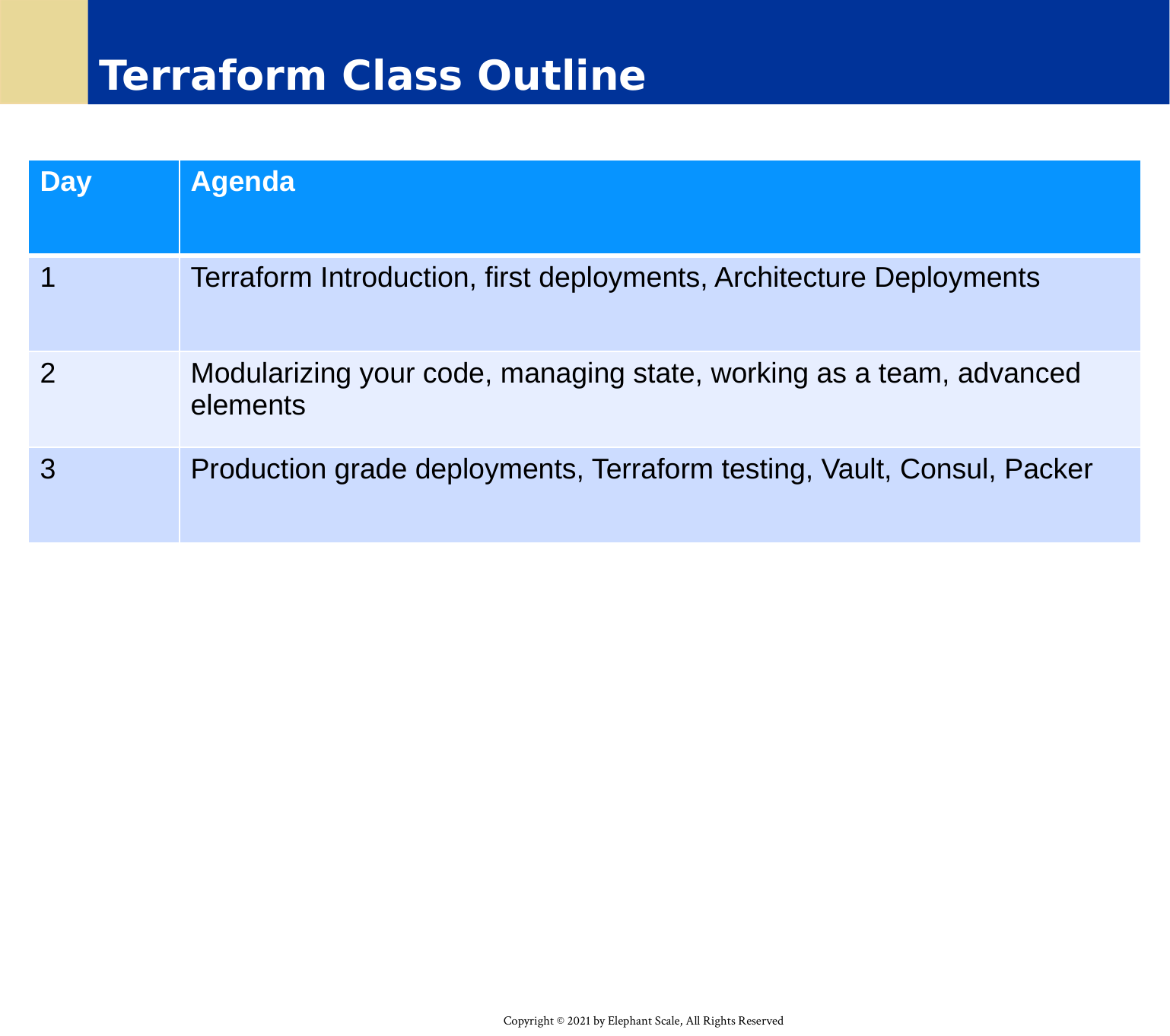

# Terraform Class Outline

| Day | Agenda |
| --- | --- |
| 1 | Terraform Introduction, first deployments, Architecture Deployments |
| 2 | Modularizing your code, managing state, working as a team, advanced elements |
| 3 | Production grade deployments, Terraform testing, Vault, Consul, Packer |
Copyright © 2021 by Elephant Scale, All Rights Reserved